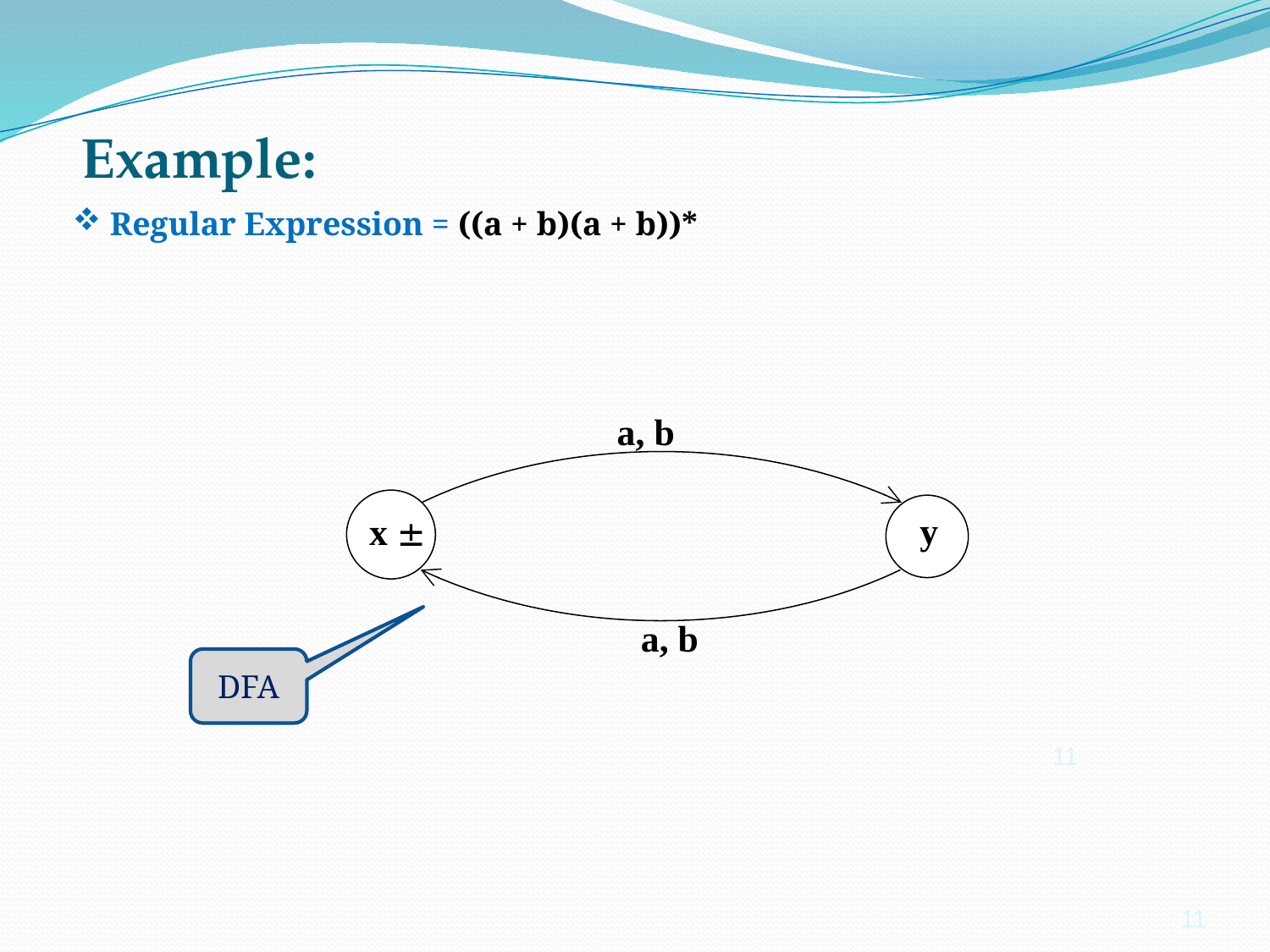

# Example:
 Regular Expression = ((a + b)(a + b))*
a, b

      y

     x ±

a, b
DFA
11
11